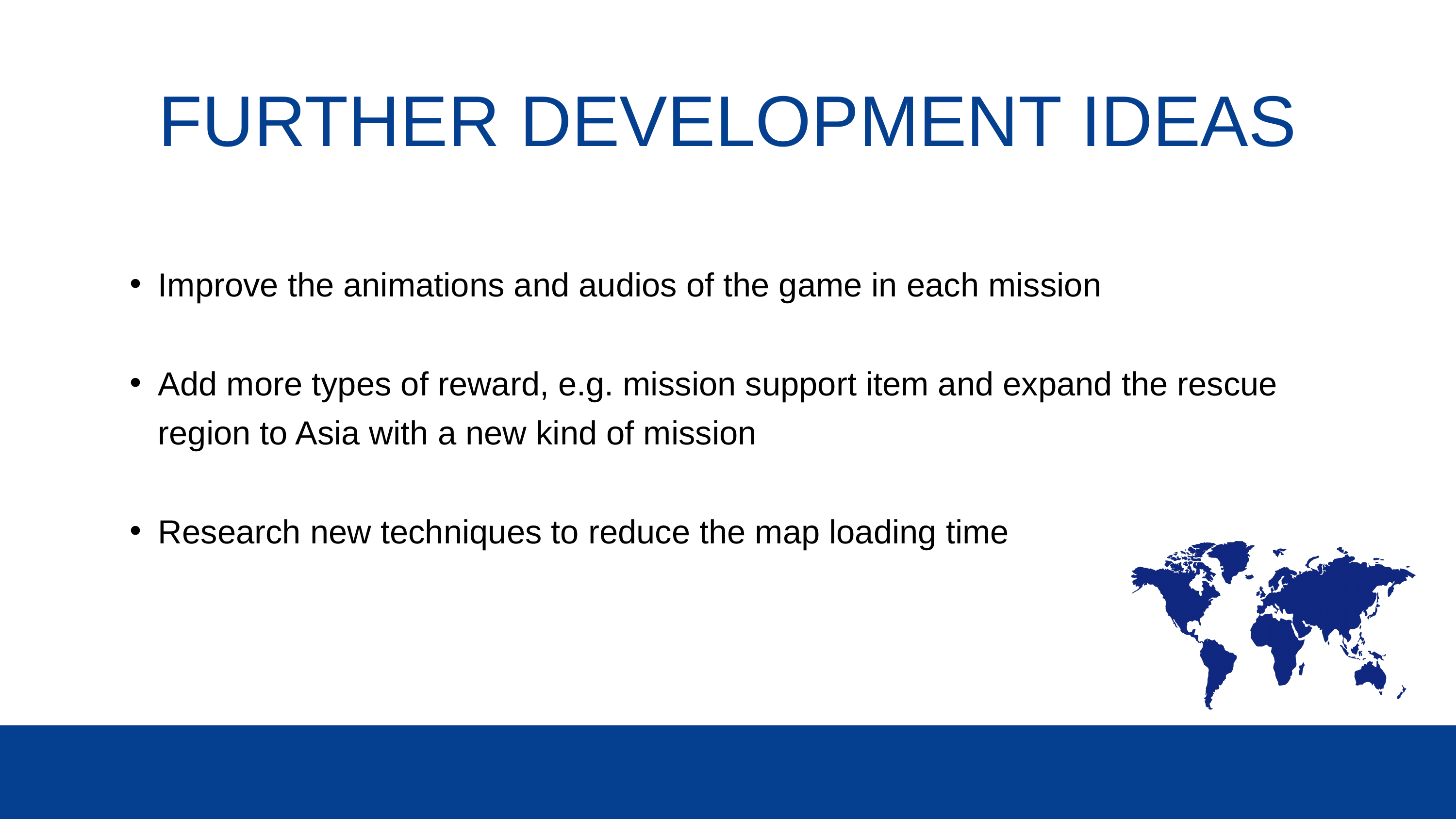

FURTHER DEVELOPMENT IDEAS
Improve the animations and audios of the game in each mission

Add more types of reward, e.g. mission support item and expand the rescue region to Asia with a new kind of mission

Research new techniques to reduce the map loading time